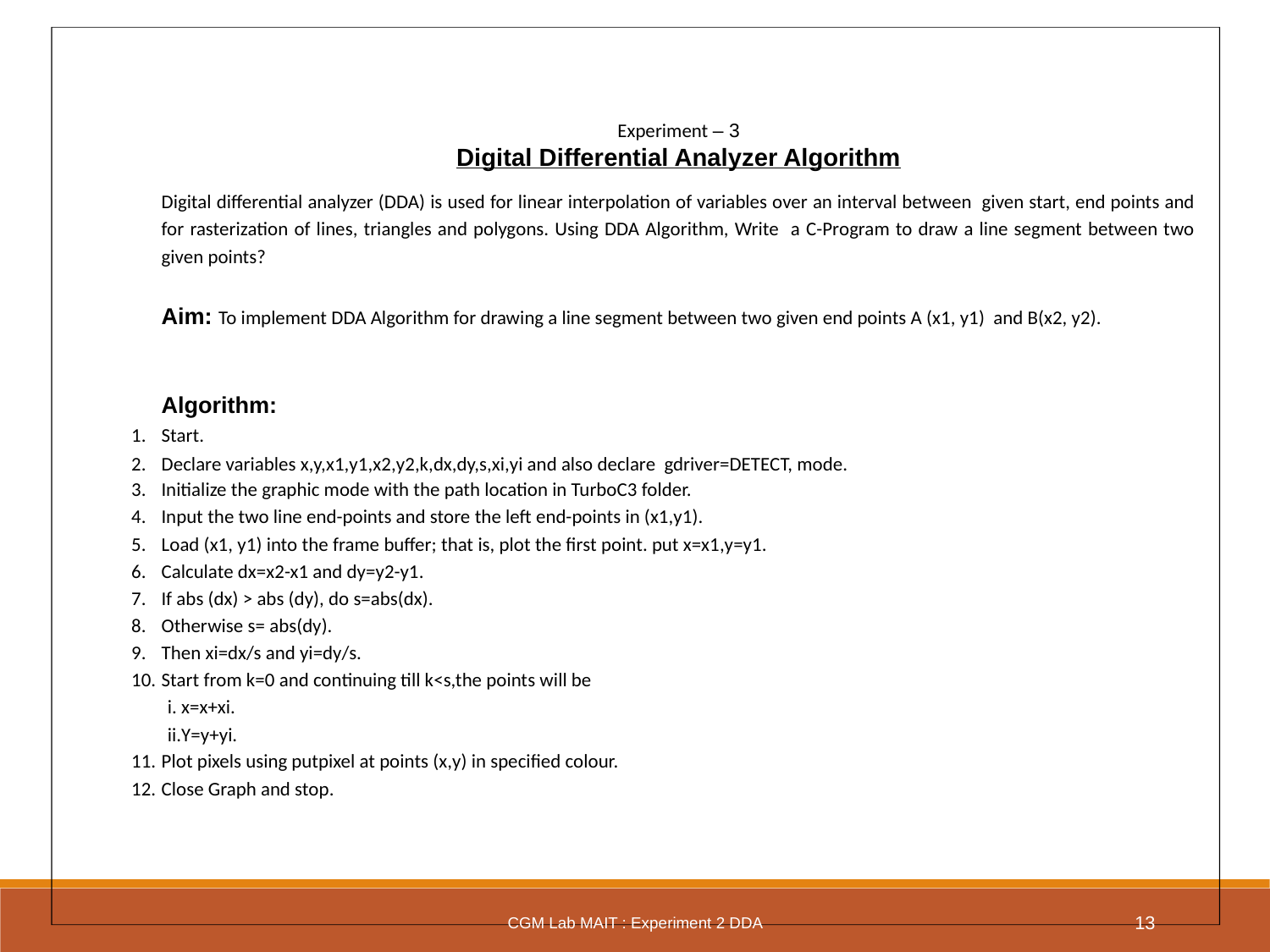

Experiment – 3
Digital Differential Analyzer Algorithm
Digital differential analyzer (DDA) is used for linear interpolation of variables over an interval between  given start, end points and for rasterization of lines, triangles and polygons. Using DDA Algorithm, Write  a C-Program to draw a line segment between two given points?

Aim: To implement DDA Algorithm for drawing a line segment between two given end points A (x1, y1)  and B(x2, y2).

Algorithm:
Start.
Declare variables x,y,x1,y1,x2,y2,k,dx,dy,s,xi,yi and also declare  gdriver=DETECT, mode.
Initialize the graphic mode with the path location in TurboC3 folder.
Input the two line end-points and store the left end-points in (x1,y1).
Load (x1, y1) into the frame buffer; that is, plot the first point. put x=x1,y=y1.
Calculate dx=x2-x1 and dy=y2-y1.
If abs (dx) > abs (dy), do s=abs(dx).
Otherwise s= abs(dy).
Then xi=dx/s and yi=dy/s.
Start from k=0 and continuing till k<s,the points will be
x=x+xi.
Y=y+yi.
Plot pixels using putpixel at points (x,y) in specified colour.
Close Graph and stop.

CGM Lab MAIT : Experiment 2 DDA
13